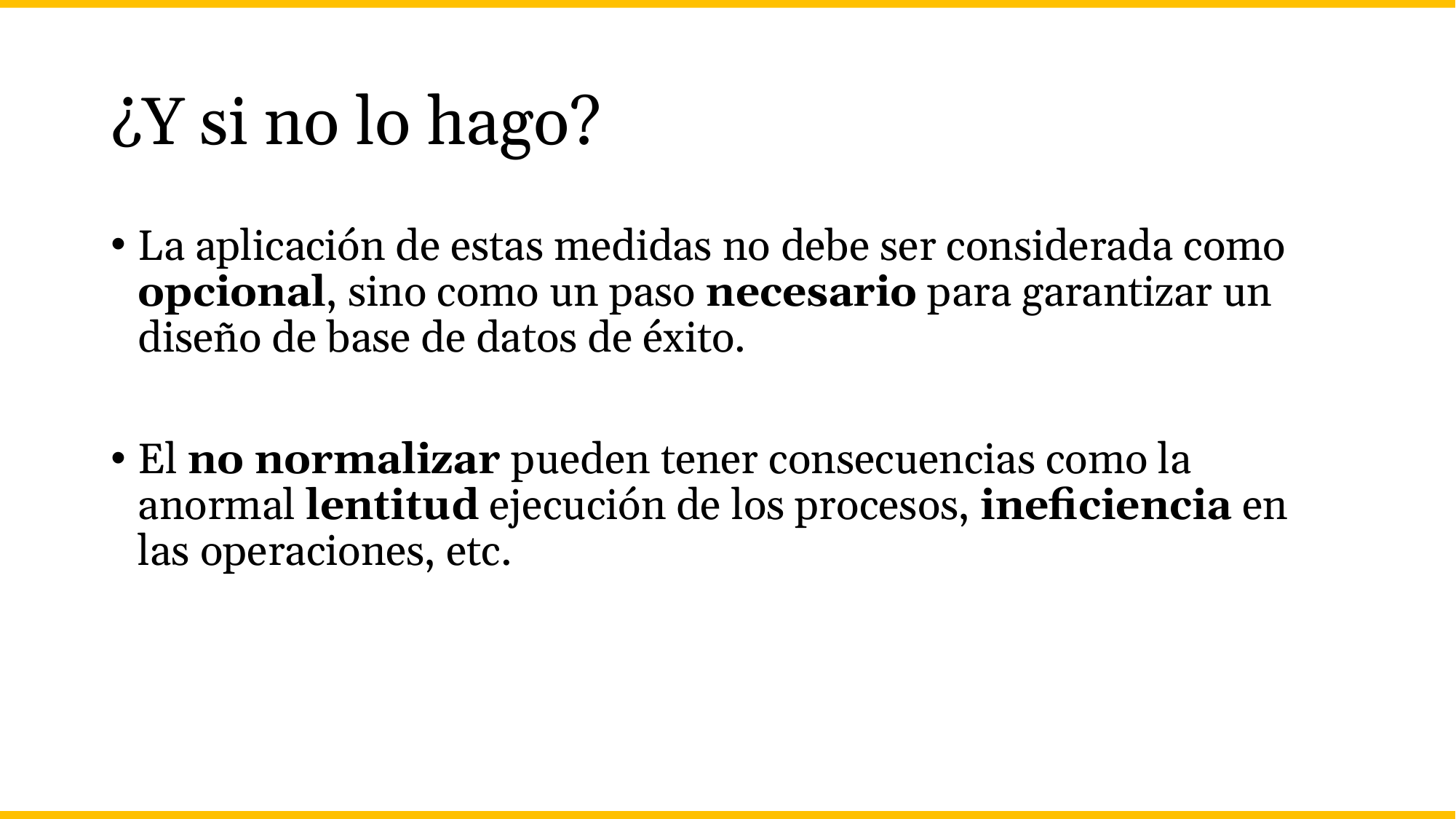

# ¿Y si no lo hago?
La aplicación de estas medidas no debe ser considerada como opcional, sino como un paso necesario para garantizar un diseño de base de datos de éxito.

El no normalizar pueden tener consecuencias como la anormal lentitud ejecución de los procesos, ineficiencia en las operaciones, etc.